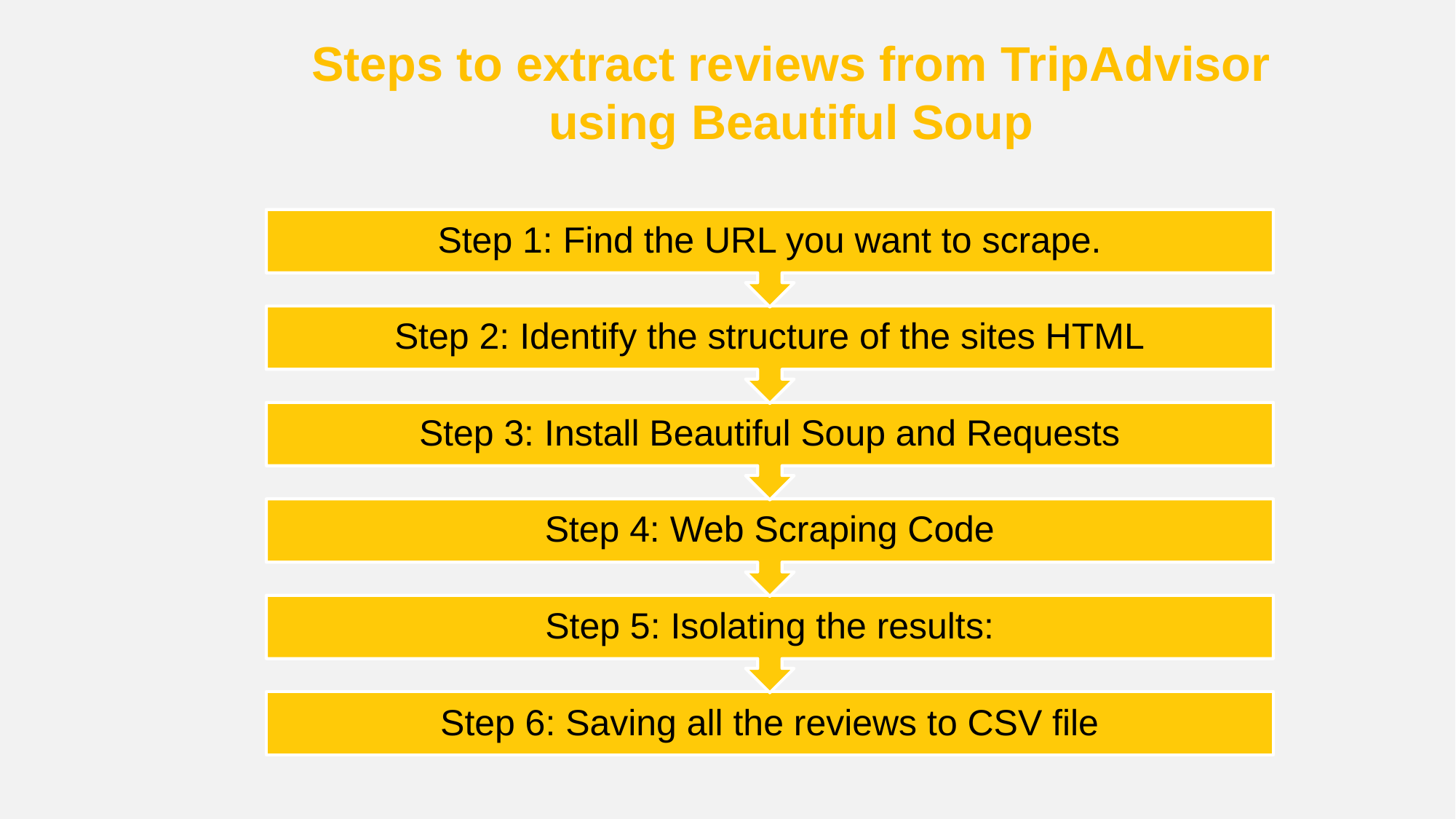

Steps to extract reviews from TripAdvisor using Beautiful Soup

Step 6: Saving all the reviews to CSV file
Step 5: Isolating the results:
Step 4: Web Scraping Code
Step 3: Install Beautiful Soup and Requests
Step 2: Identify the structure of the sites HTML
Step 1: Find the URL you want to scrape.